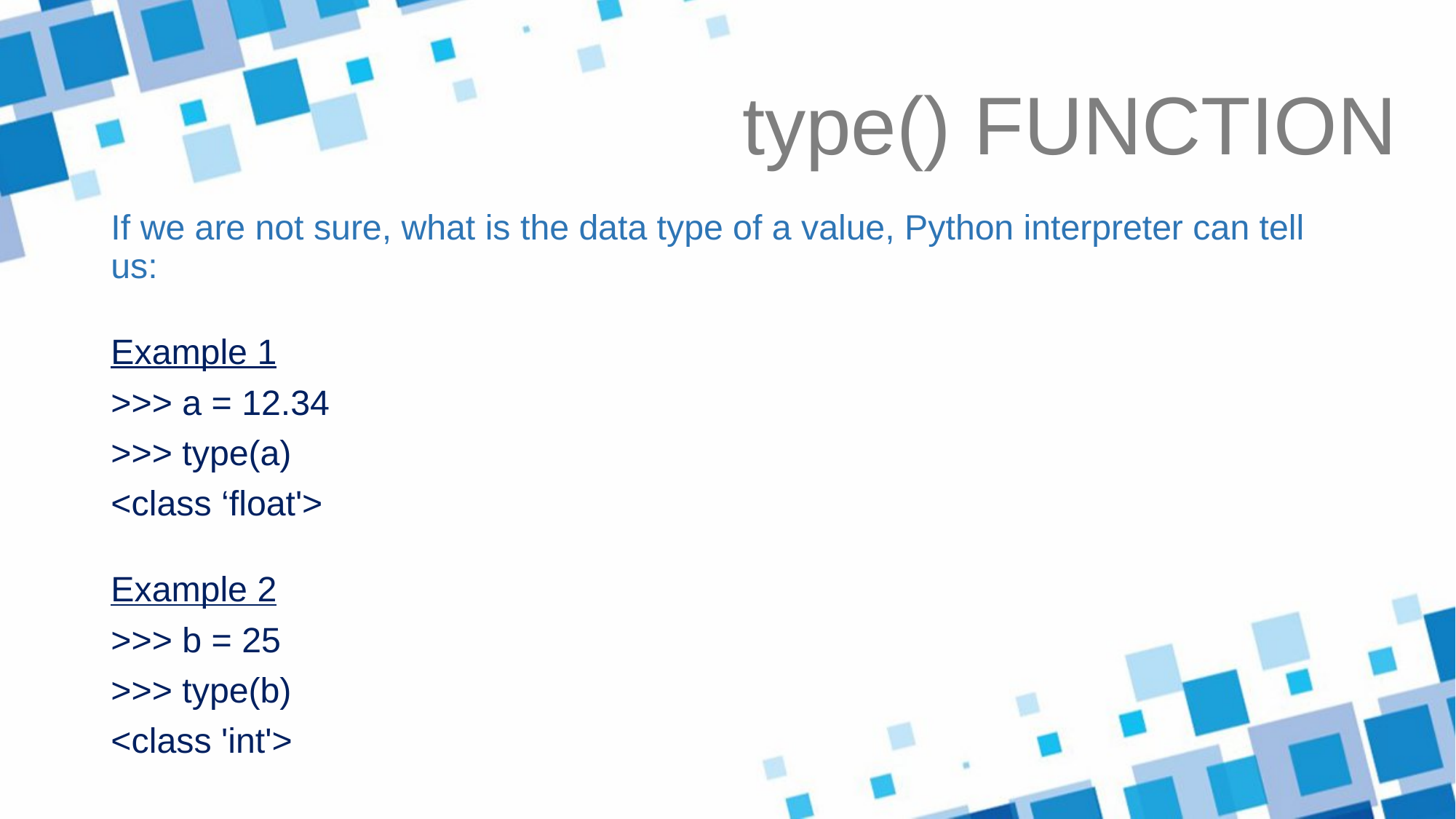

type() FUNCTION

If we are not sure, what is the data type of a value, Python interpreter can tell us:

Example 1
>>> a = 12.34
>>> type(a)
<class ‘float'>

Example 2
>>> b = 25
>>> type(b)
<class 'int'>